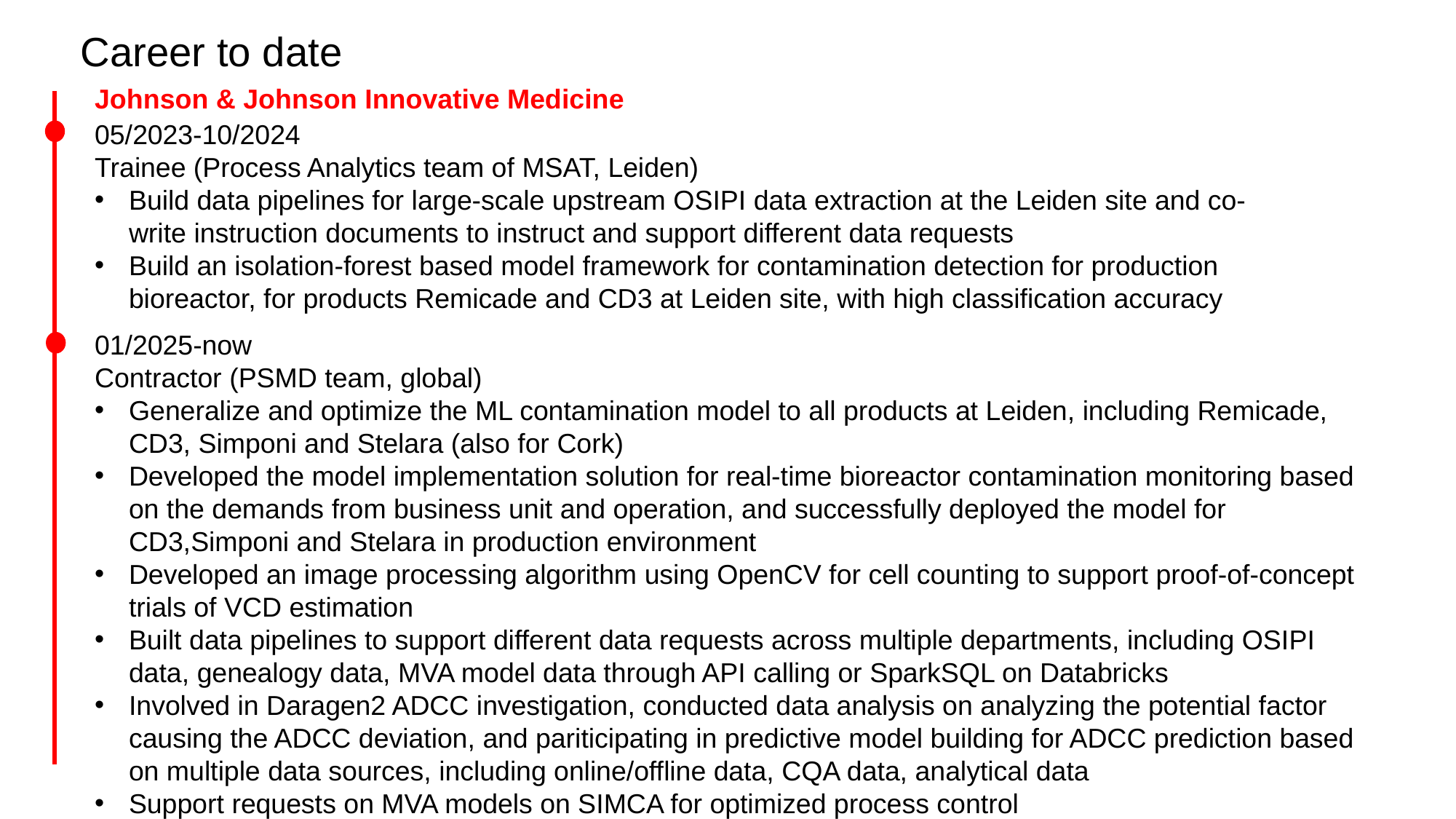

# Career to date
Johnson & Johnson Innovative Medicine
05/2023-10/2024
Trainee (Process Analytics team of MSAT, Leiden)
Build data pipelines for large-scale upstream OSIPI data extraction at the Leiden site and co-write instruction documents to instruct and support different data requests
Build an isolation-forest based model framework for contamination detection for production bioreactor, for products Remicade and CD3 at Leiden site, with high classification accuracy

01/2025-now
Contractor (PSMD team, global)
Generalize and optimize the ML contamination model to all products at Leiden, including Remicade, CD3, Simponi and Stelara (also for Cork)
Developed the model implementation solution for real-time bioreactor contamination monitoring based on the demands from business unit and operation, and successfully deployed the model for CD3,Simponi and Stelara in production environment
Developed an image processing algorithm using OpenCV for cell counting to support proof-of-concept trials of VCD estimation
Built data pipelines to support different data requests across multiple departments, including OSIPI data, genealogy data, MVA model data through API calling or SparkSQL on Databricks
Involved in Daragen2 ADCC investigation, conducted data analysis on analyzing the potential factor causing the ADCC deviation, and pariticipating in predictive model building for ADCC prediction based on multiple data sources, including online/offline data, CQA data, analytical data
Support requests on MVA models on SIMCA for optimized process control